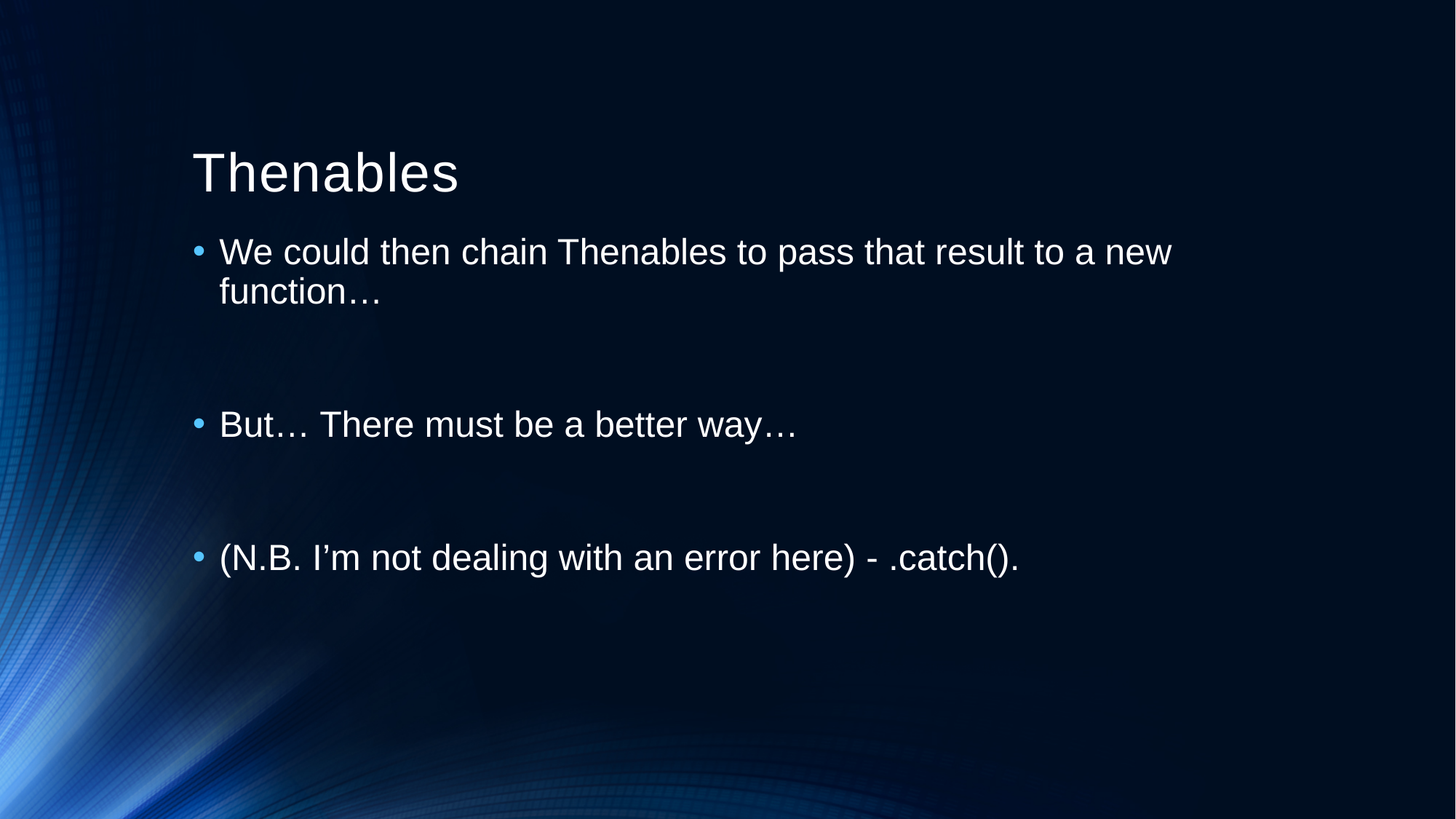

# Thenables
We could then chain Thenables to pass that result to a new function…

But… There must be a better way…

(N.B. I’m not dealing with an error here) - .catch().